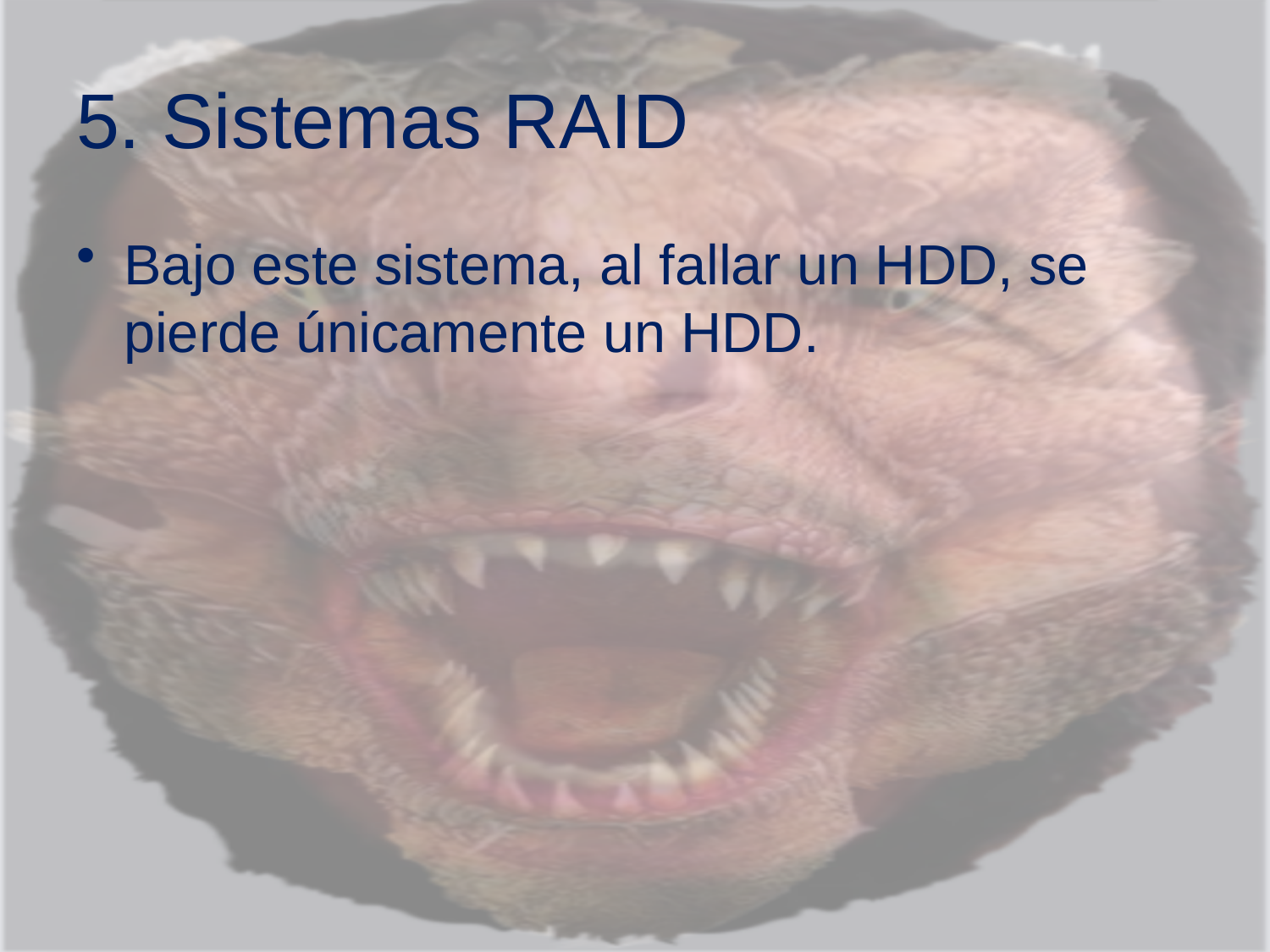

# 5. Sistemas RAID
Bajo este sistema, al fallar un HDD, se pierde únicamente un HDD.